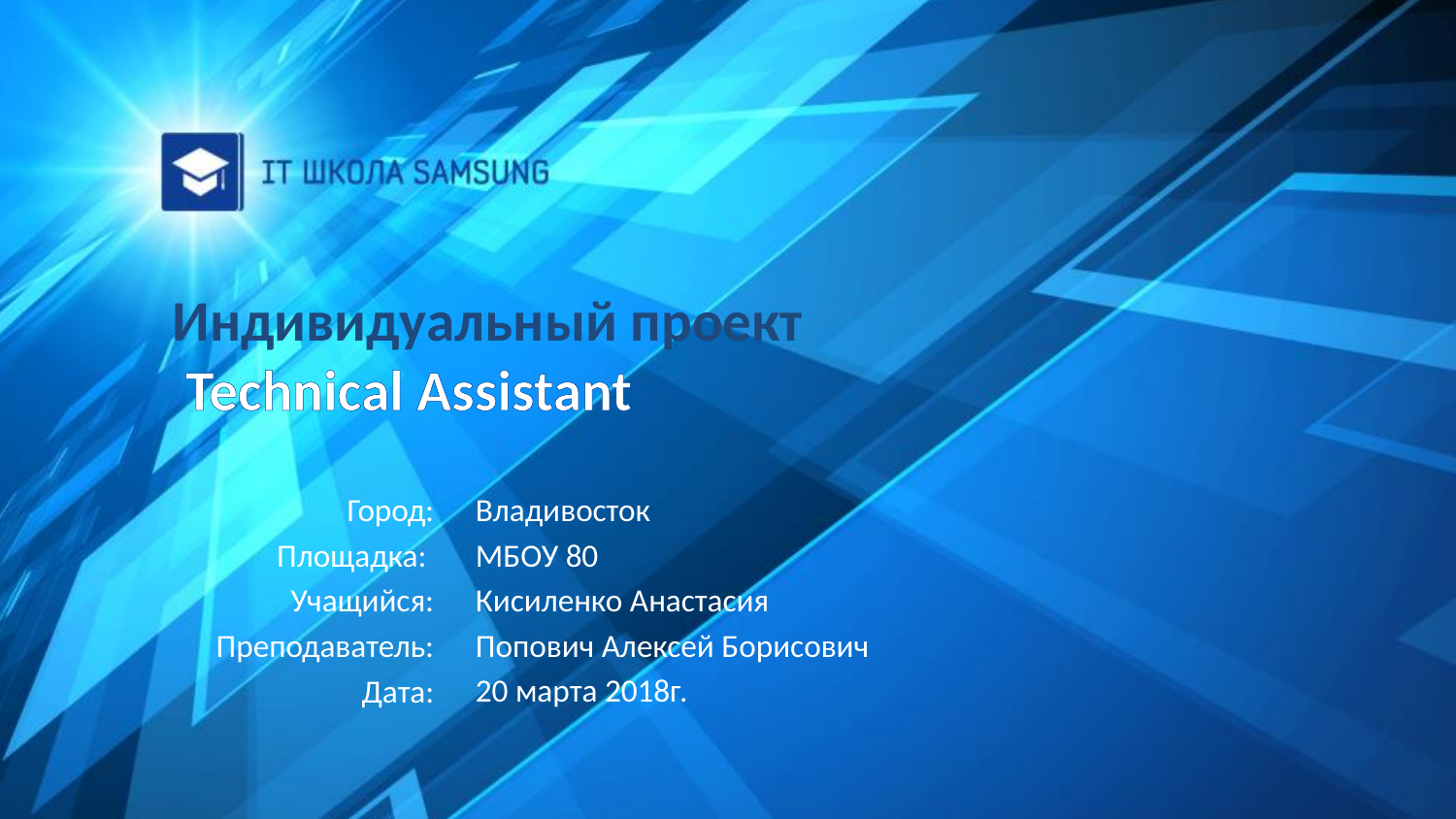

# Индивидуальный проект Technical Assistant
Город:
Площадка:
Учащийся:
Преподаватель:
Дата:
Владивосток
МБОУ 80
Кисиленко Анастасия
Попович Алексей Борисович
20 марта 2018г.